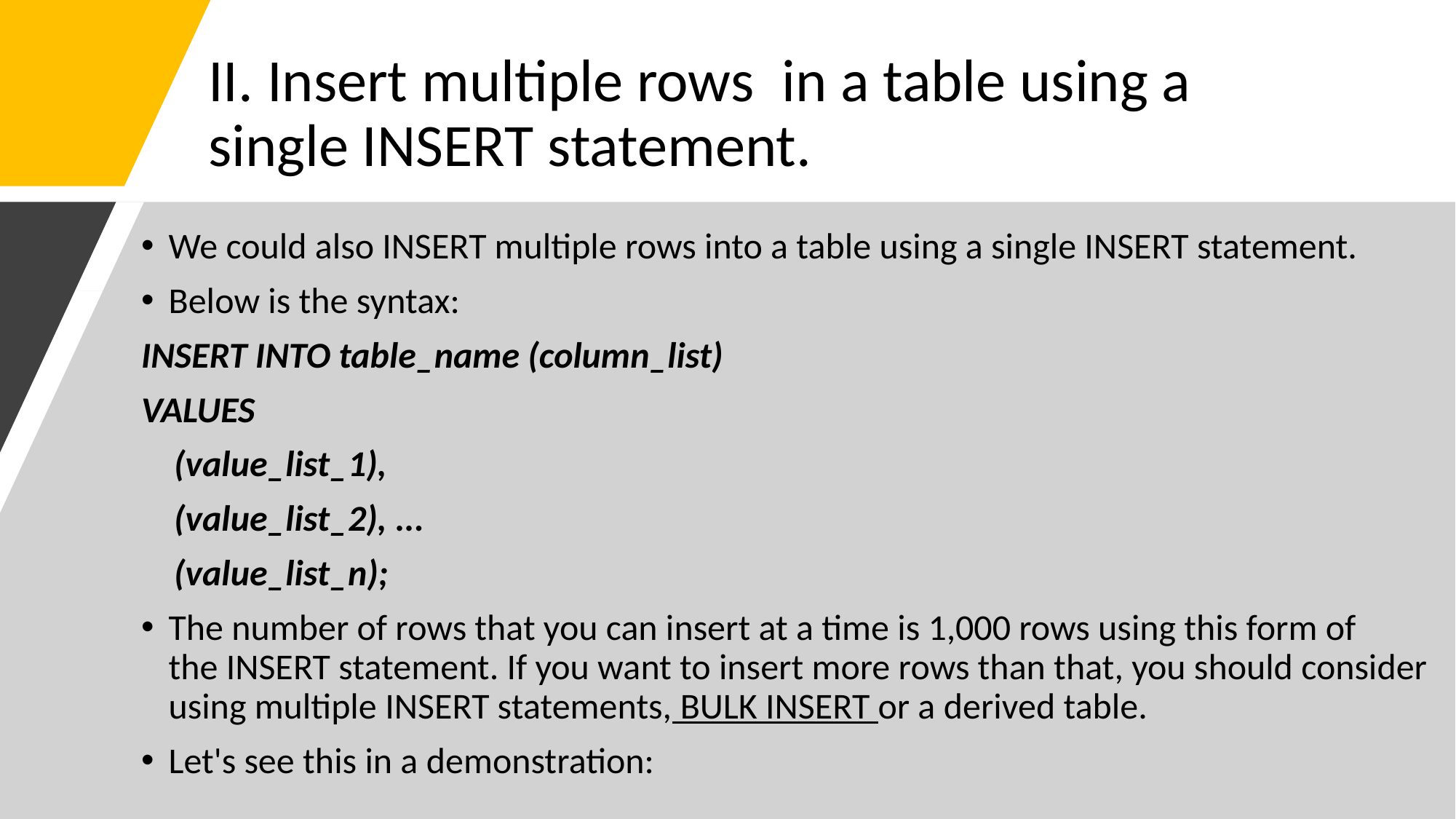

# II. Insert multiple rows  in a table using a single INSERT statement.

We could also INSERT multiple rows into a table using a single INSERT statement.
Below is the syntax:
INSERT INTO table_name (column_list)
VALUES
    (value_list_1),
    (value_list_2), ...
    (value_list_n);
The number of rows that you can insert at a time is 1,000 rows using this form of the INSERT statement. If you want to insert more rows than that, you should consider using multiple INSERT statements, BULK INSERT or a derived table.
Let's see this in a demonstration: